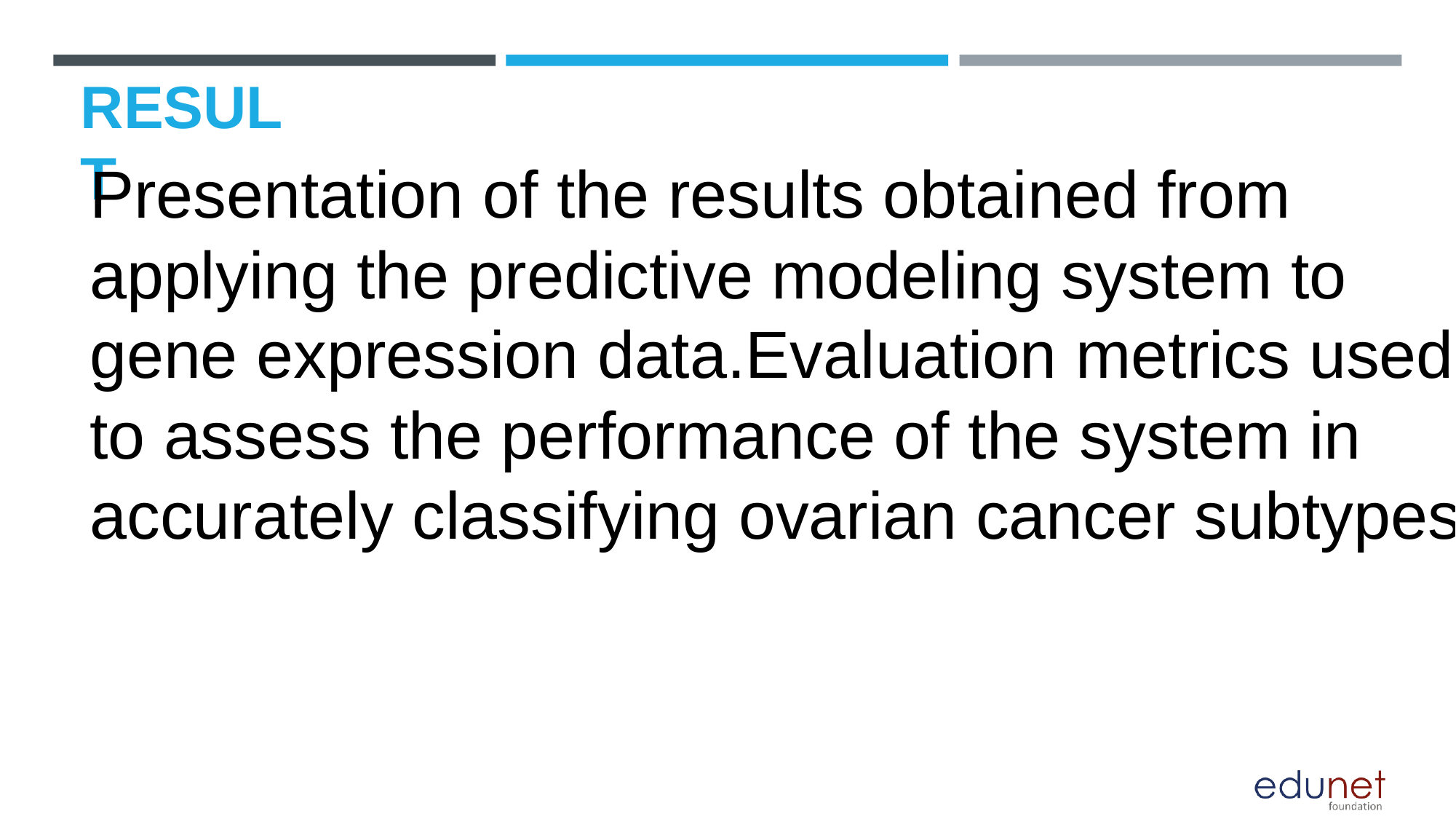

Presentation of the results obtained from applying the predictive modeling system to gene expression data.Evaluation metrics used to assess the performance of the system in accurately classifying ovarian cancer subtypes.
# RESULT